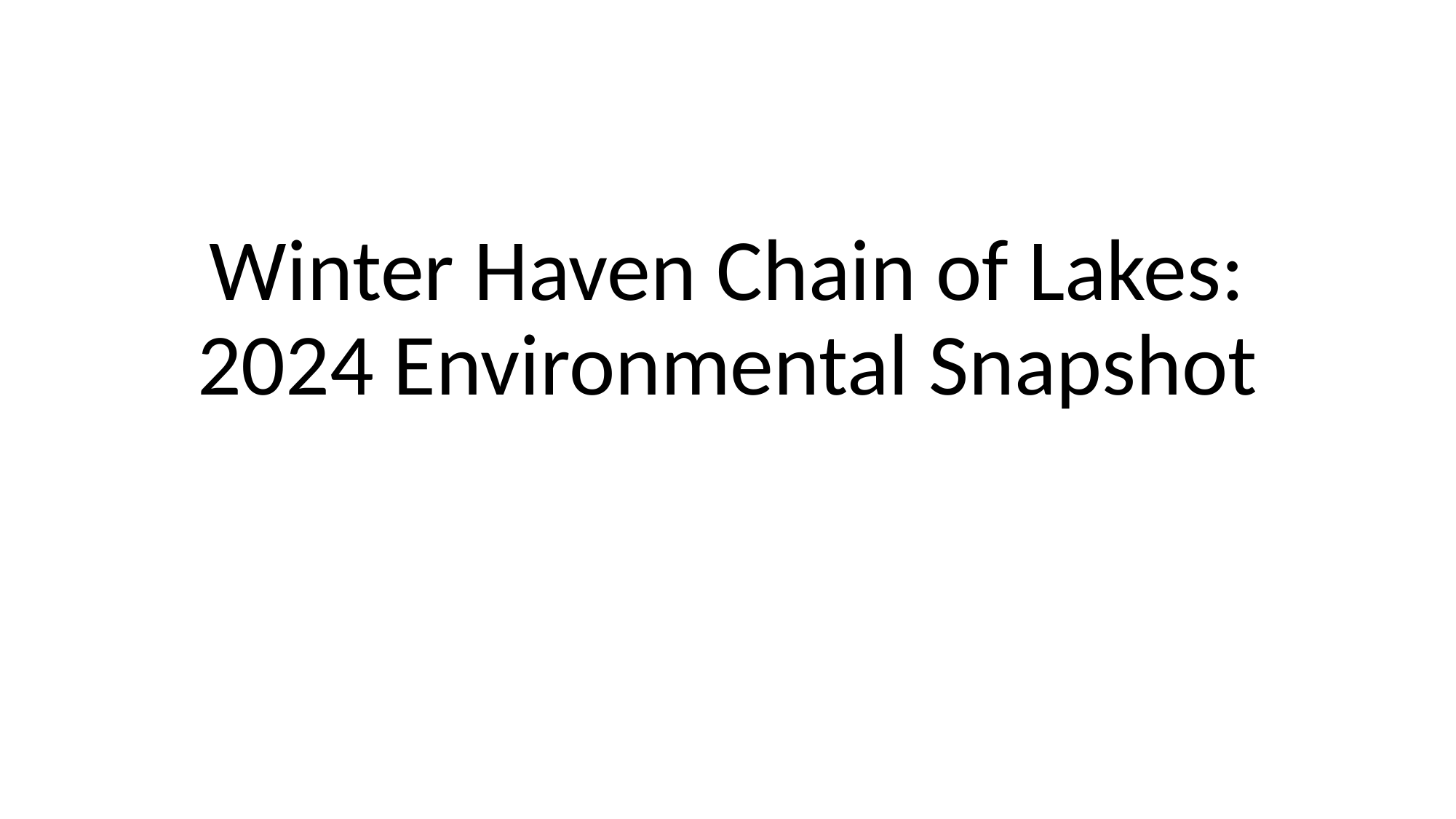

# Winter Haven Chain of Lakes: 2024 Environmental Snapshot